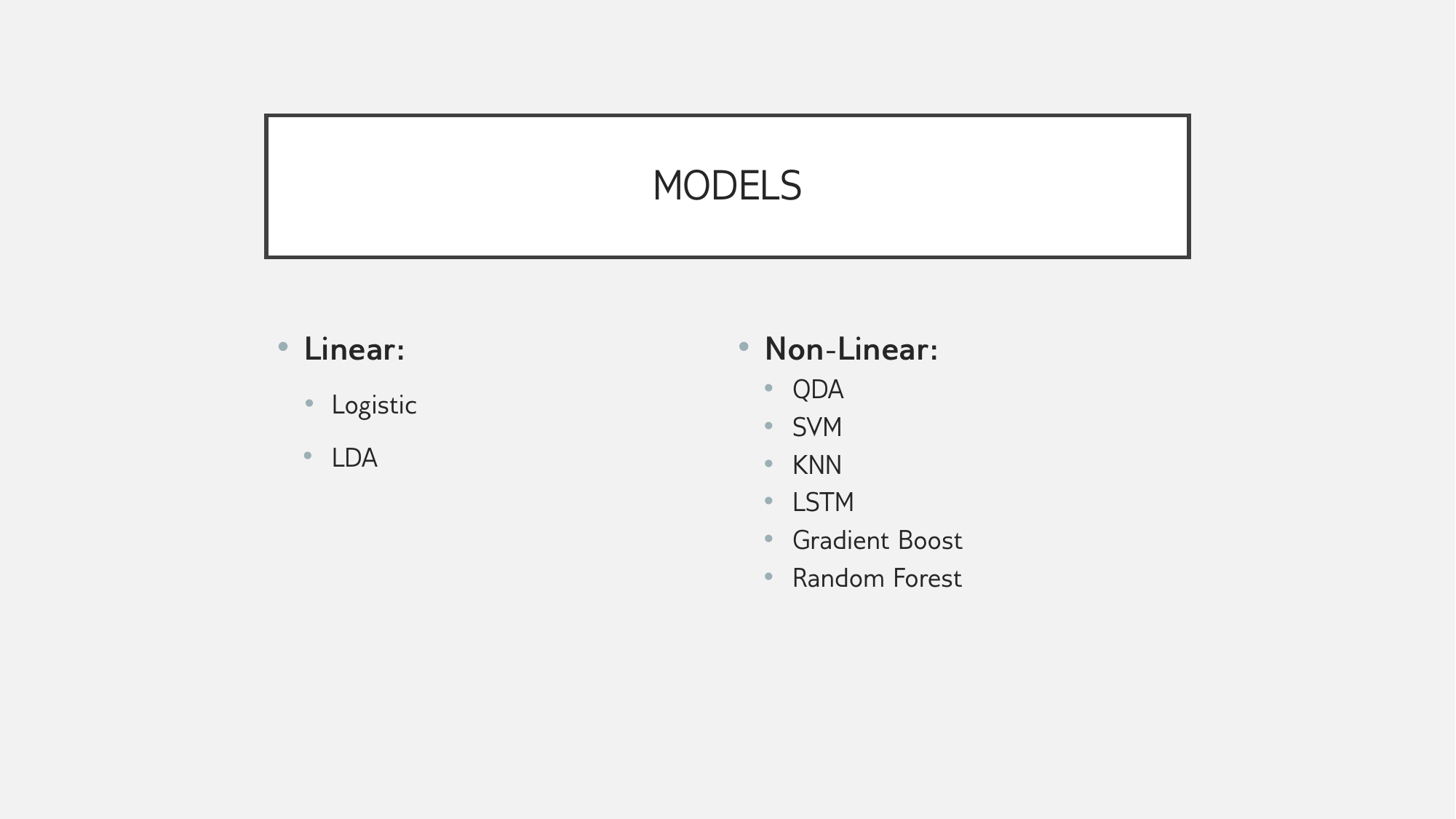

# MODELS
Linear:
Logistic
LDA
Non-Linear:
QDA
SVM
KNN
LSTM
Gradient Boost
Random Forest